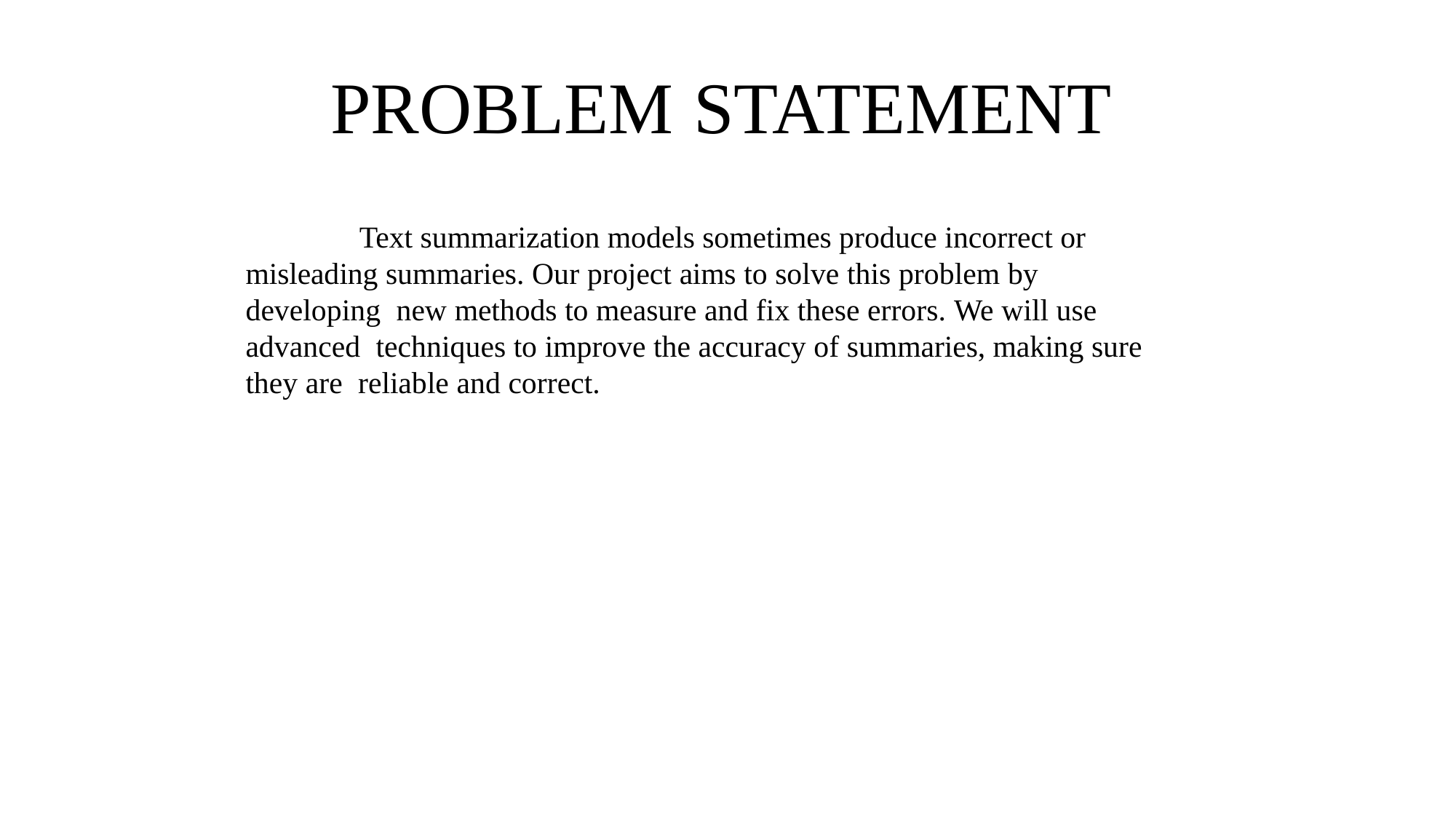

# PROBLEM	STATEMENT
Text summarization models sometimes produce incorrect or  misleading summaries. Our project aims to solve this problem by developing  new methods to measure and fix these errors. We will use advanced  techniques to improve the accuracy of summaries, making sure they are  reliable and correct.